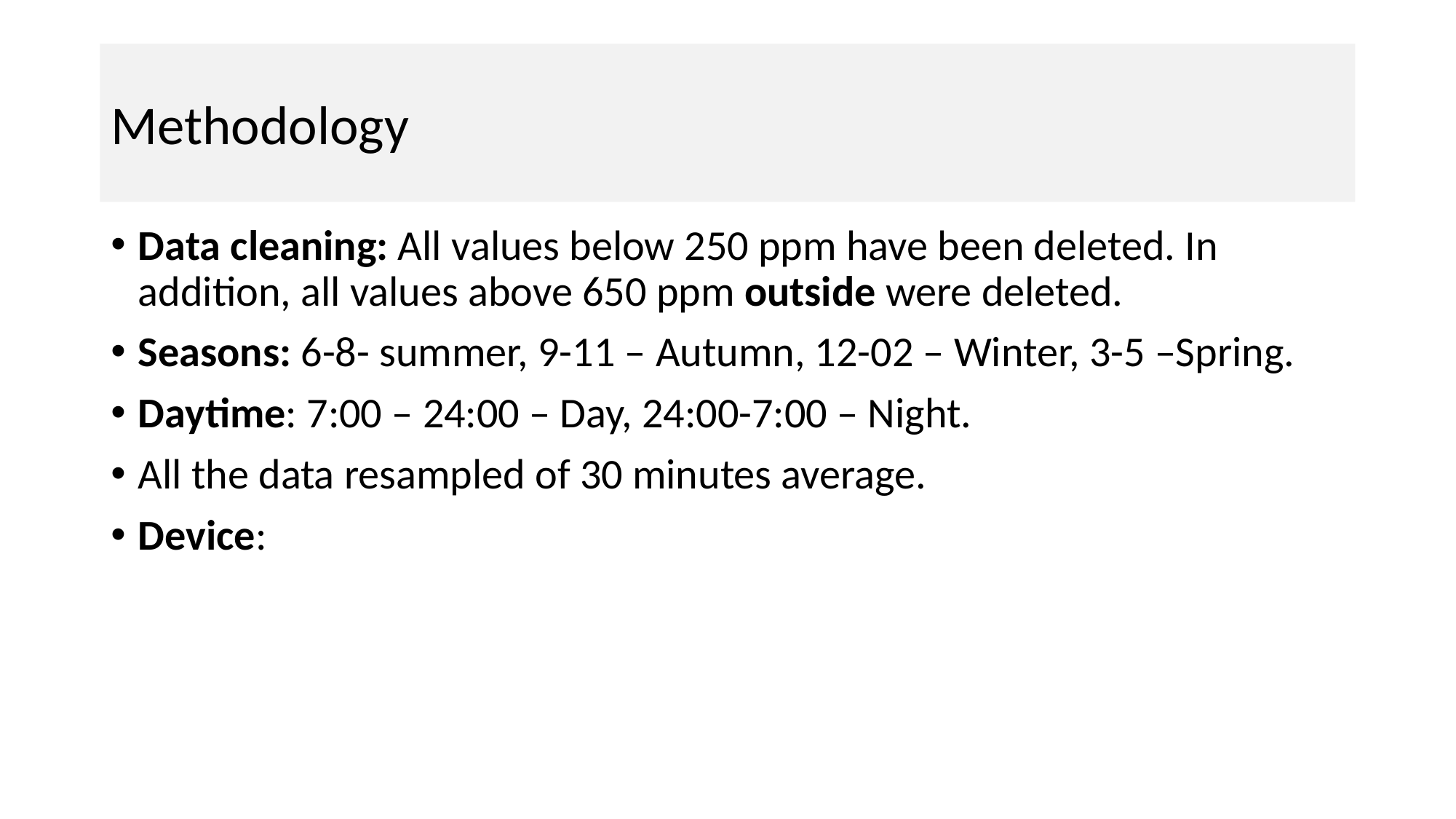

# Methodology
Data cleaning: All values below 250 ppm have been deleted. In addition, all values above 650 ppm outside were deleted.
Seasons: 6-8- summer, 9-11 – Autumn, 12-02 – Winter, 3-5 –Spring.
Daytime: 7:00 – 24:00 – Day, 24:00-7:00 – Night.
All the data resampled of 30 minutes average.
Device: